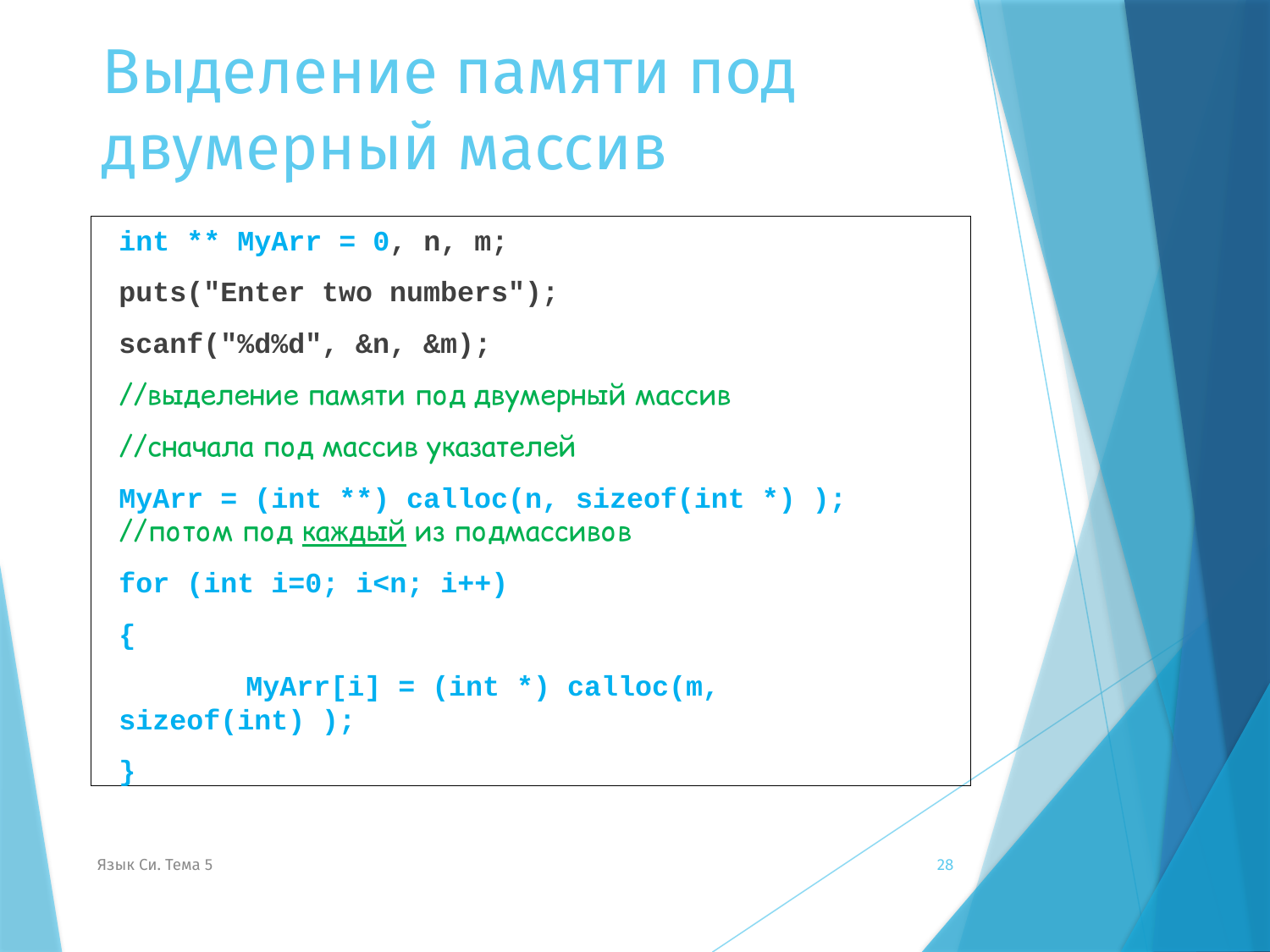

# Выделение памяти под двумерный массив
int ** MyArr = 0, n, m;
puts("Enter two numbers");
scanf("%d%d", &n, &m);
//выделение памяти под двумерный массив
//сначала под массив указателей
MyArr = (int **) calloc(n, sizeof(int *) ); //потом под каждый из подмассивов
for (int i=0; i<n; i++)
{
	MyArr[i] = (int *) calloc(m, sizeof(int) );
}
Язык Си. Тема 5
28